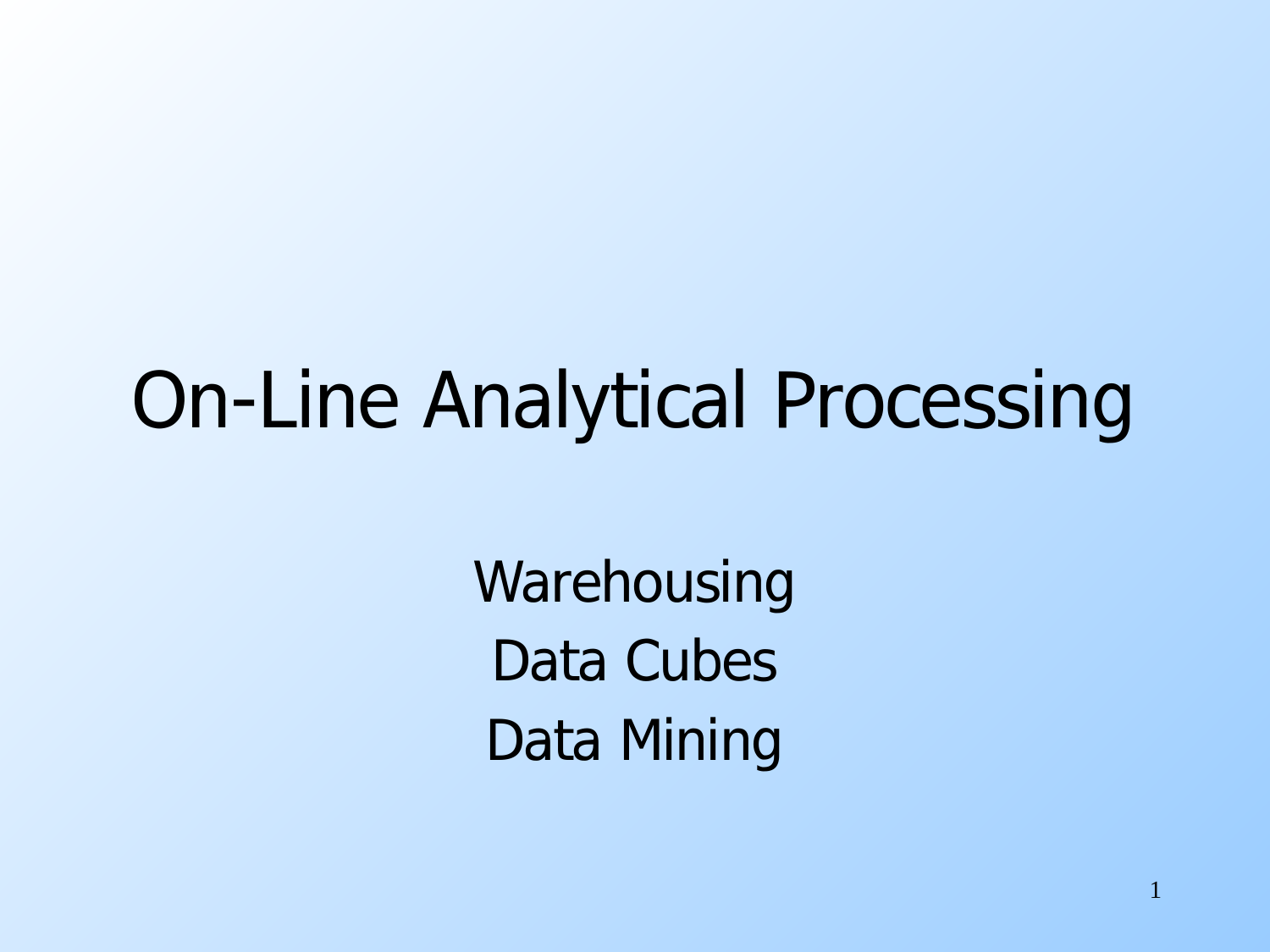

# On-Line Analytical Processing
Warehousing
Data Cubes
Data Mining
1